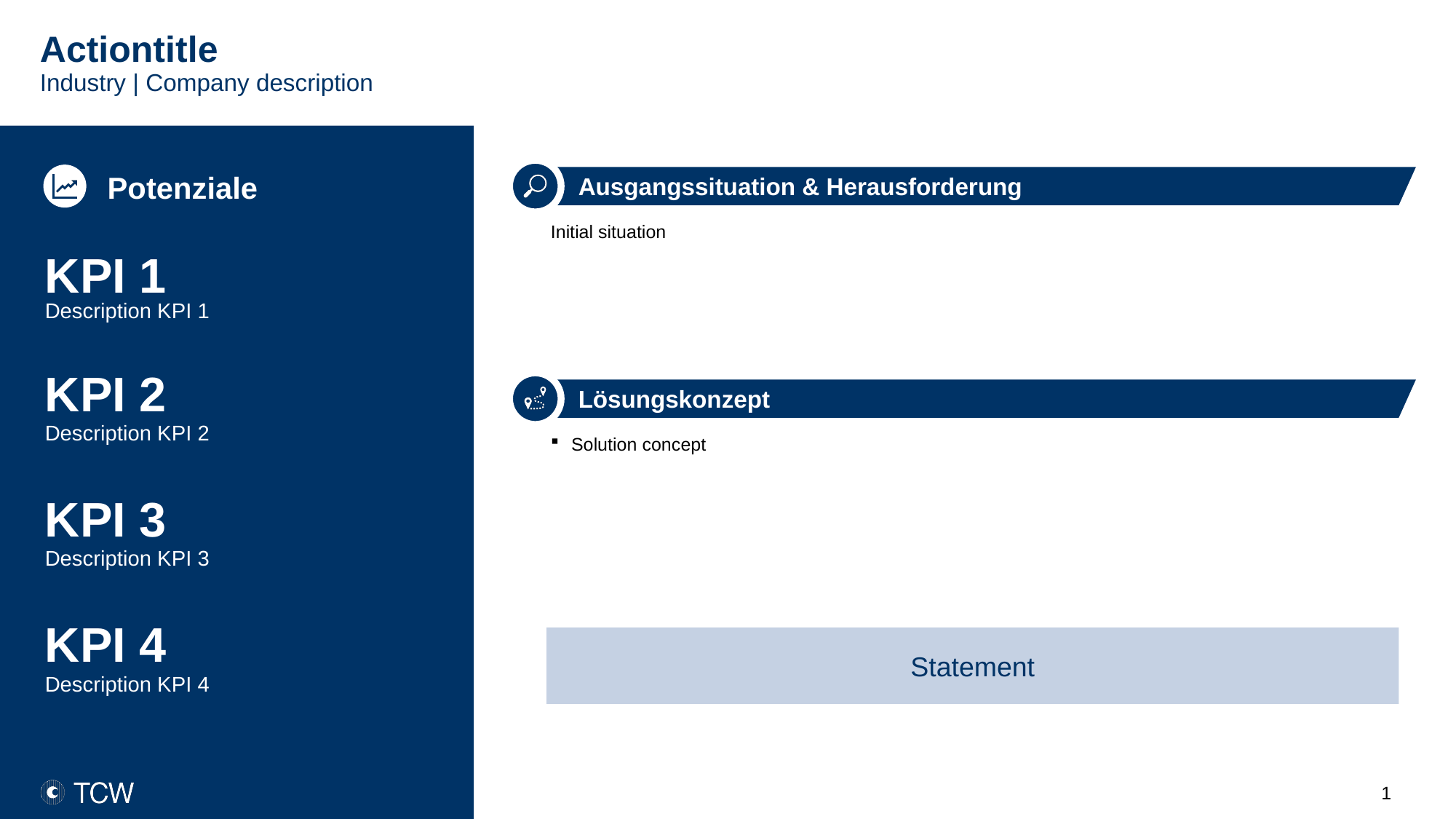

# Actiontitle
ID
Domain
Company
Person responsible
Industry | Company description
Initial situation
KPI 1
Description KPI 1
KPI 2
Solution concept
Description KPI 2
KPI 3
Description KPI 3
KPI 4
Statement
Description KPI 4